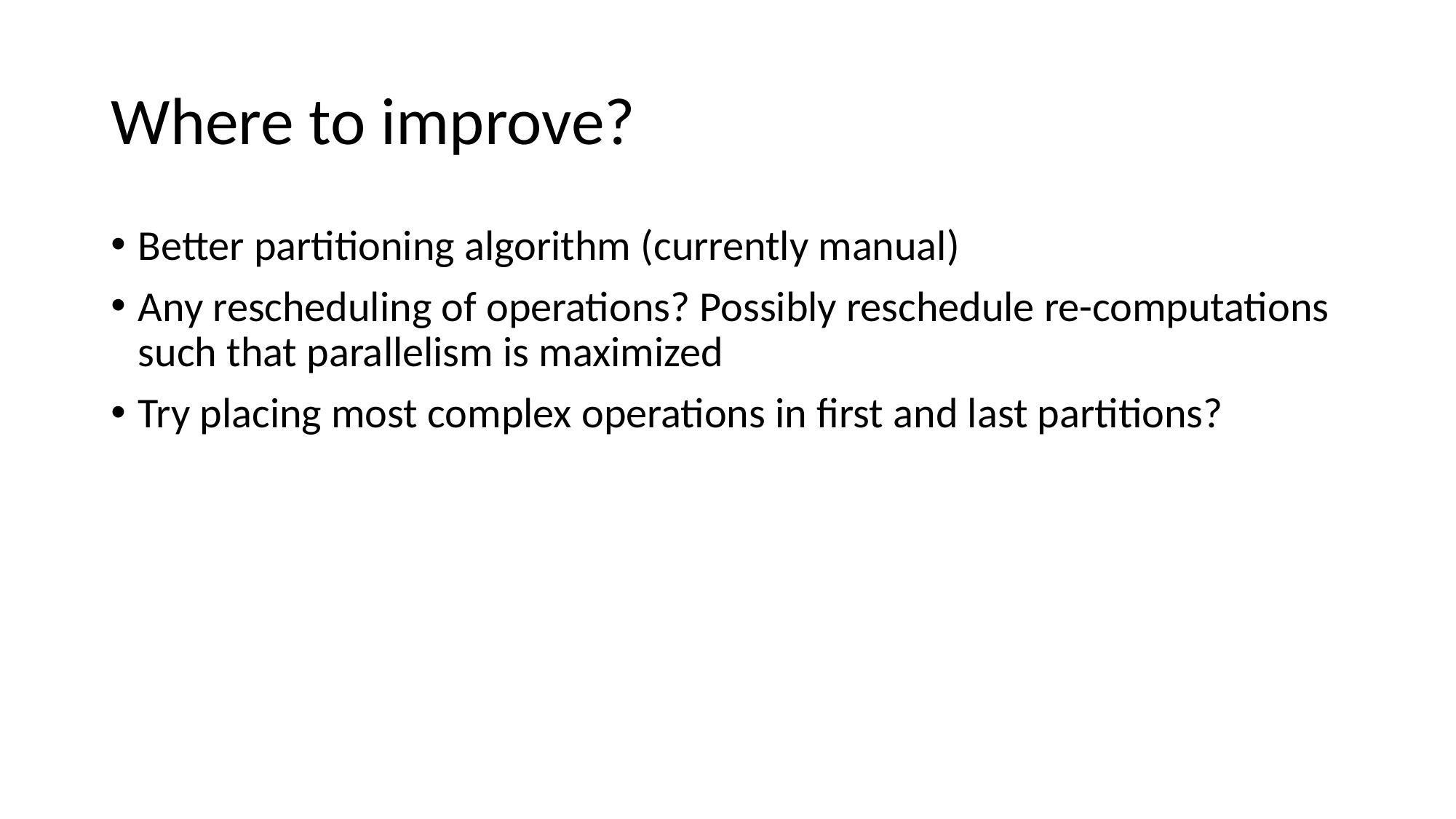

# Where to improve?
Better partitioning algorithm (currently manual)
Any rescheduling of operations? Possibly reschedule re-computations such that parallelism is maximized
Try placing most complex operations in first and last partitions?